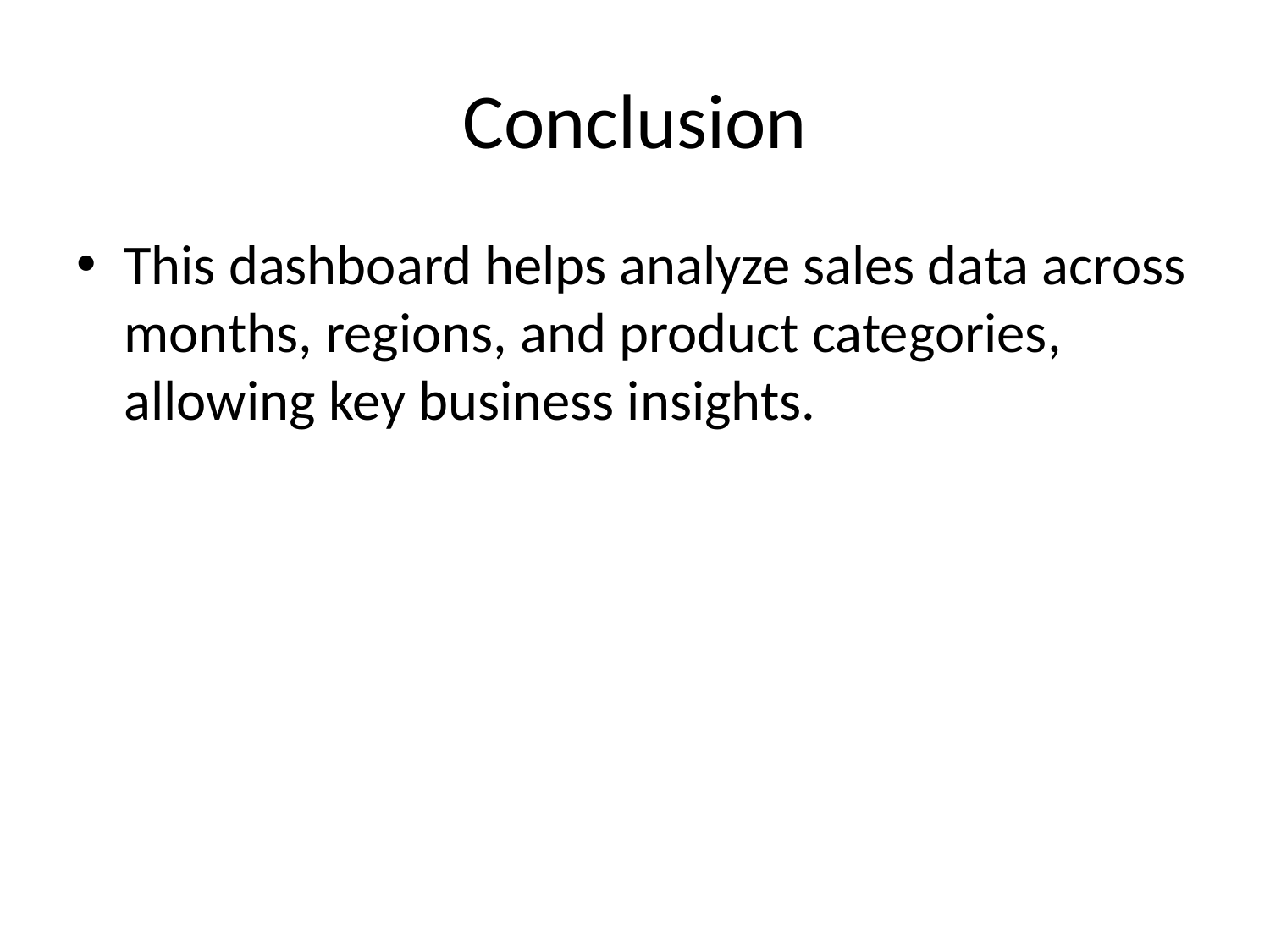

# Conclusion
This dashboard helps analyze sales data across months, regions, and product categories, allowing key business insights.